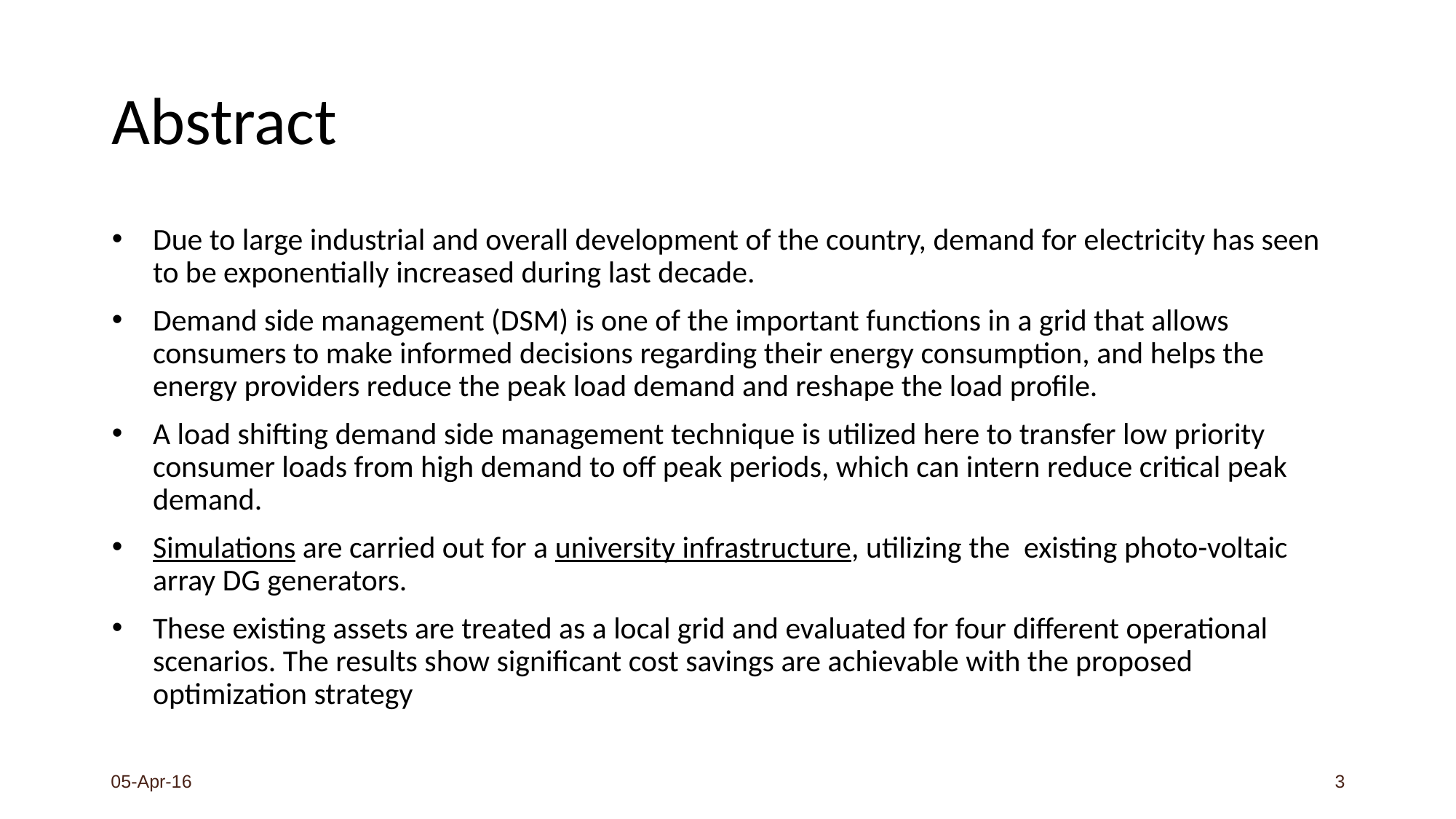

# Abstract
Due to large industrial and overall development of the country, demand for electricity has seen to be exponentially increased during last decade.
Demand side management (DSM) is one of the important functions in a grid that allows consumers to make informed decisions regarding their energy consumption, and helps the energy providers reduce the peak load demand and reshape the load profile.
A load shifting demand side management technique is utilized here to transfer low priority consumer loads from high demand to off peak periods, which can intern reduce critical peak demand.
Simulations are carried out for a university infrastructure, utilizing the  existing photo-voltaic array DG generators.
These existing assets are treated as a local grid and evaluated for four different operational scenarios. The results show significant cost savings are achievable with the proposed optimization strategy
05-Apr-16
3